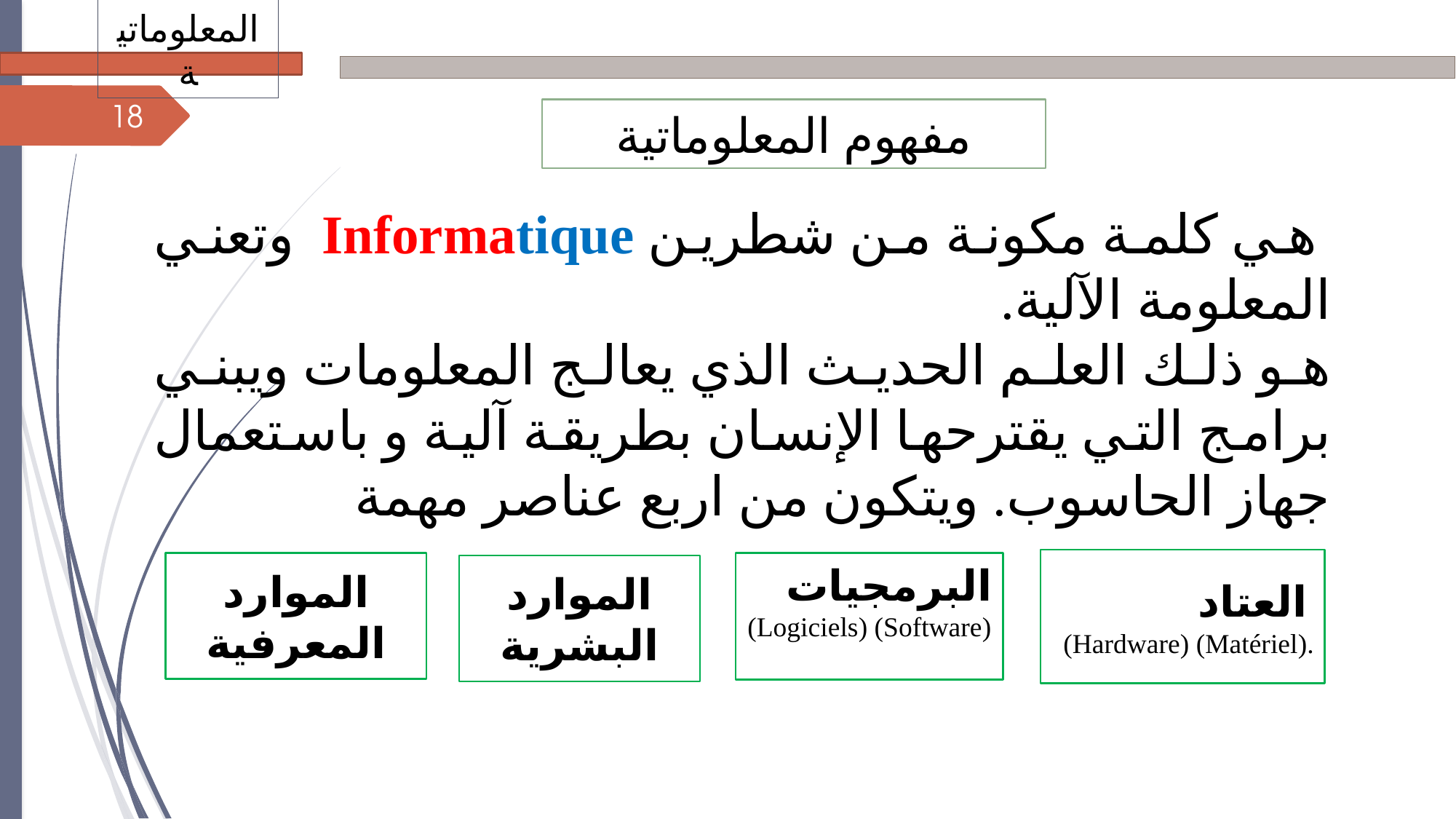

المعلوماتية

18
مفهوم المعلوماتية
 هي كلمة مكونة من شطرين Informatique  وتعني المعلومة الآلية.
ھو ذلك العلم الحدیث الذي یعالج المعلومات ویبني برامج التي یقترحھا الإنسان بطریقة آلیة و باستعمال جھاز الحاسوب. ويتكون من اربع عناصر مهمة
 العتاد
.(Matériel) (Hardware)
الموارد المعرفية
البرمجیات
(Logiciels) (Software)

الموارد البشریة